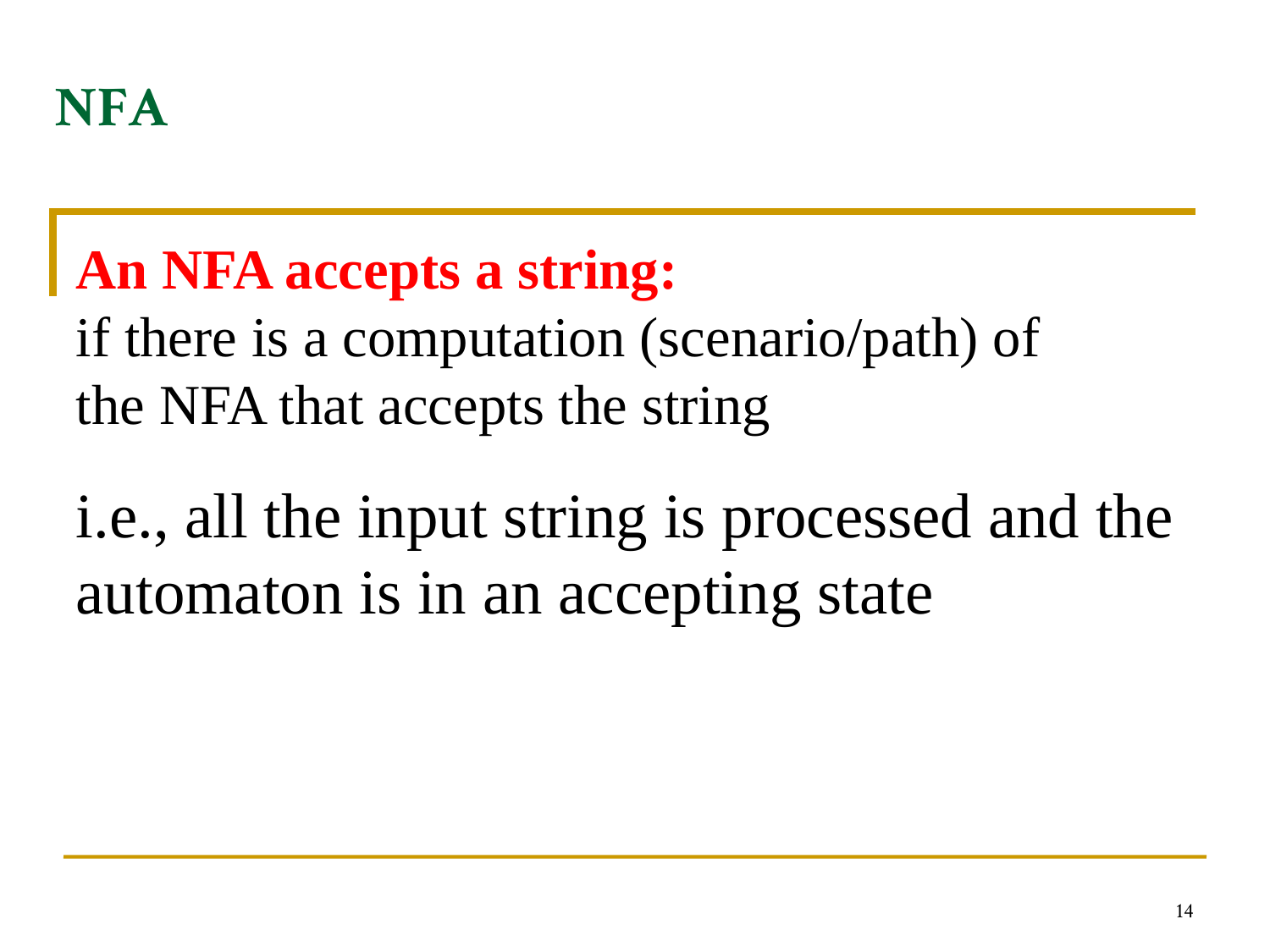

NFA
An NFA accepts a string:
if there is a computation (scenario/path) of the NFA that accepts the string
i.e., all the input string is processed and the automaton is in an accepting state
14